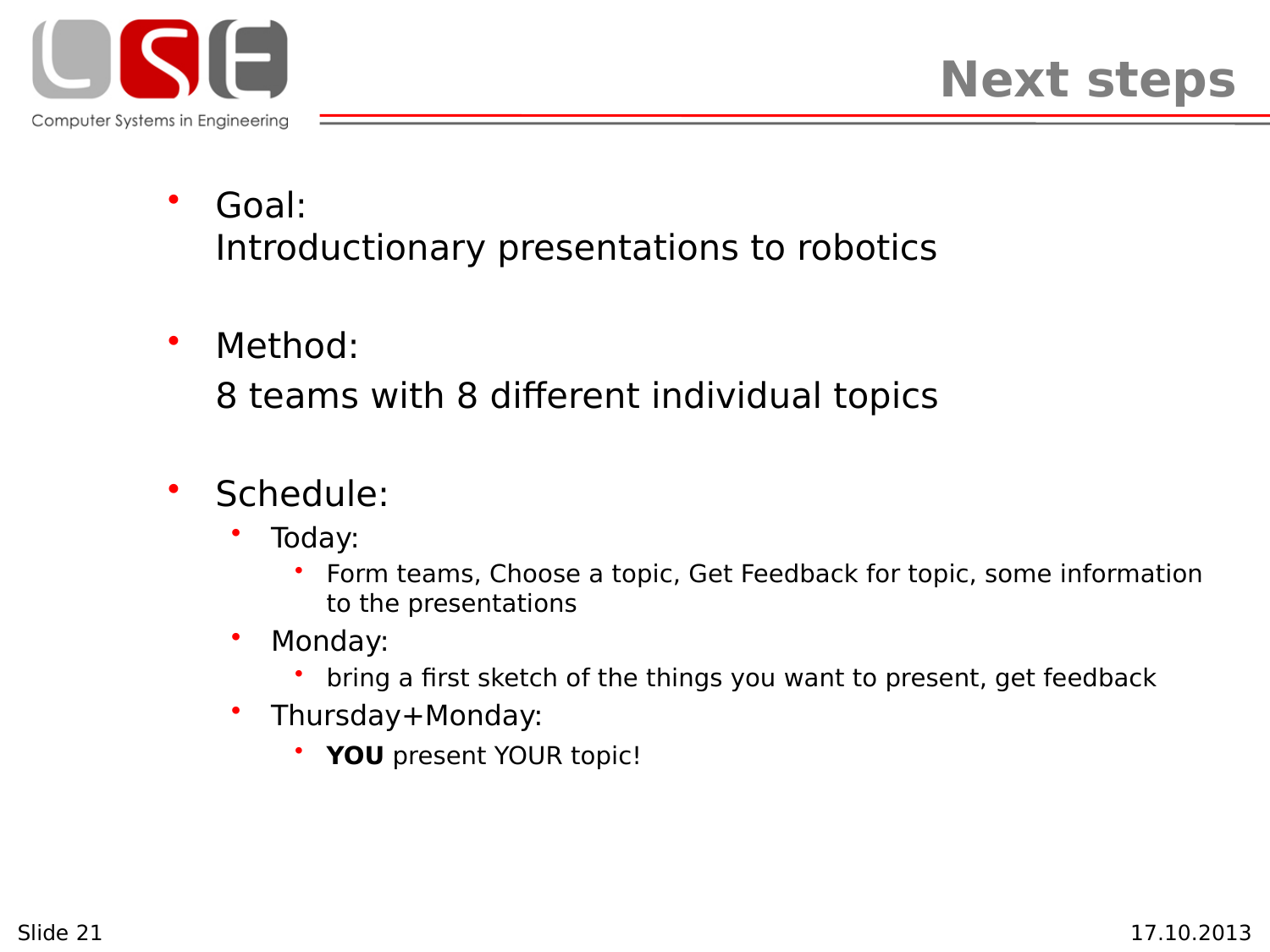

# Next steps
Goal:
Introductionary presentations to robotics

Method:
	8 teams with 8 different individual topics

Schedule:
Today:
Form teams, Choose a topic, Get Feedback for topic, some information to the presentations
Monday:
bring a first sketch of the things you want to present, get feedback
Thursday+Monday:
YOU present YOUR topic!
Slide 21
17.10.2013